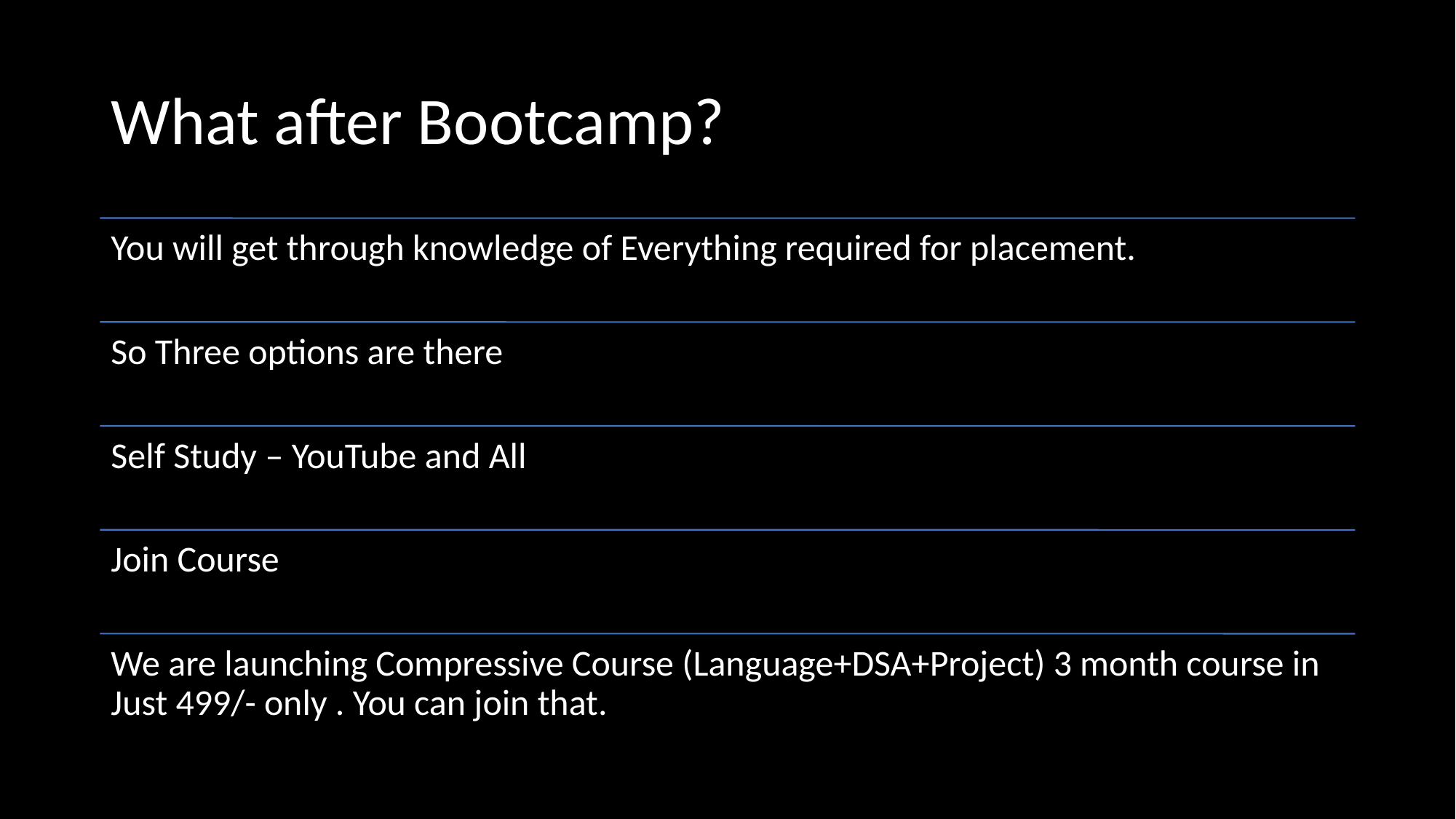

# What after Bootcamp?
You will get through knowledge of Everything required for placement.
So Three options are there
Self Study – YouTube and All
Join Course
We are launching Compressive Course (Language+DSA+Project) 3 month course in Just 499/- only . You can join that.